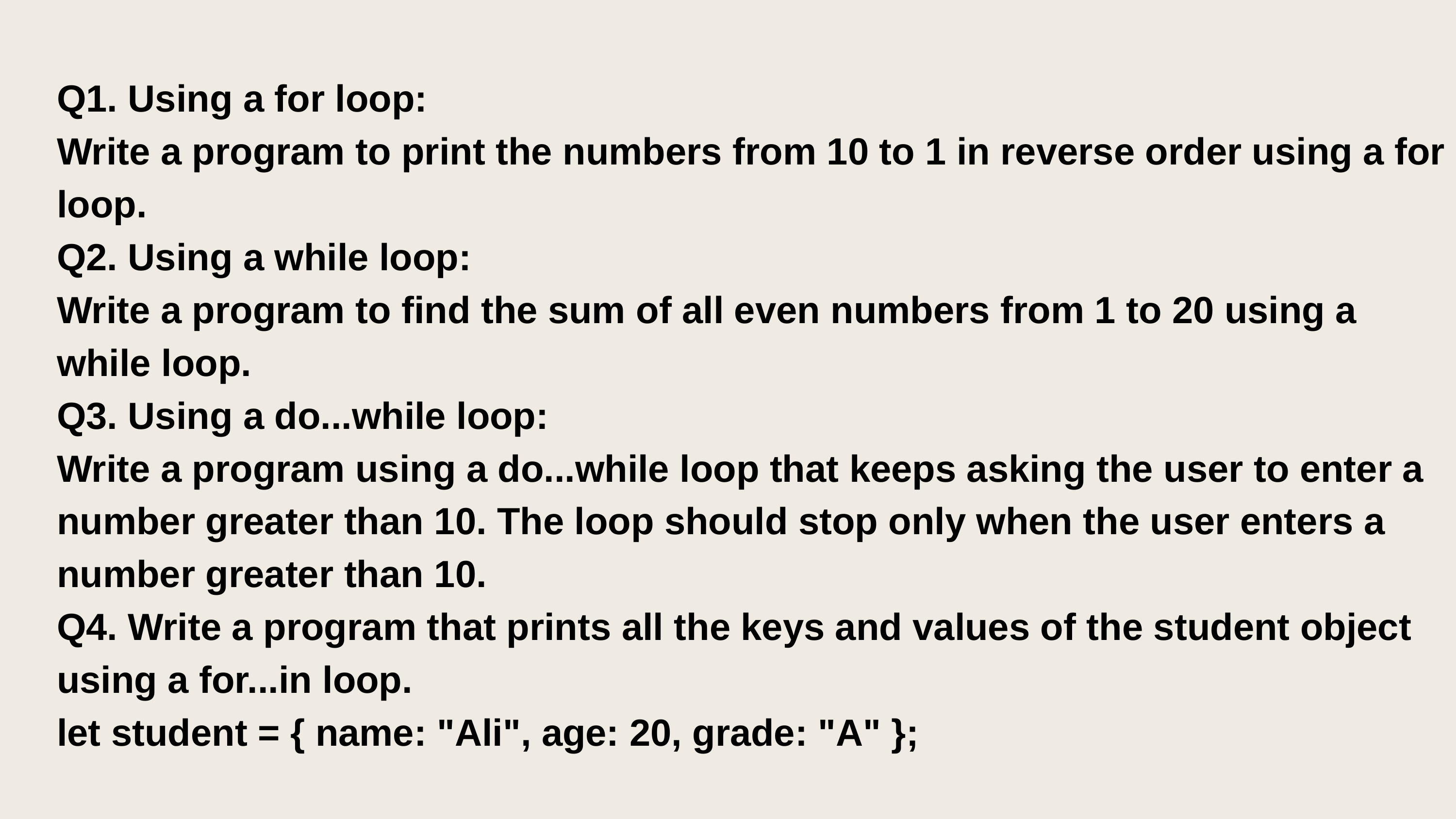

Q1. Using a for loop:
Write a program to print the numbers from 10 to 1 in reverse order using a for loop.
Q2. Using a while loop:
Write a program to find the sum of all even numbers from 1 to 20 using a while loop.
Q3. Using a do...while loop:
Write a program using a do...while loop that keeps asking the user to enter a number greater than 10. The loop should stop only when the user enters a number greater than 10.
Q4. Write a program that prints all the keys and values of the student object using a for...in loop.
let student = { name: "Ali", age: 20, grade: "A" };